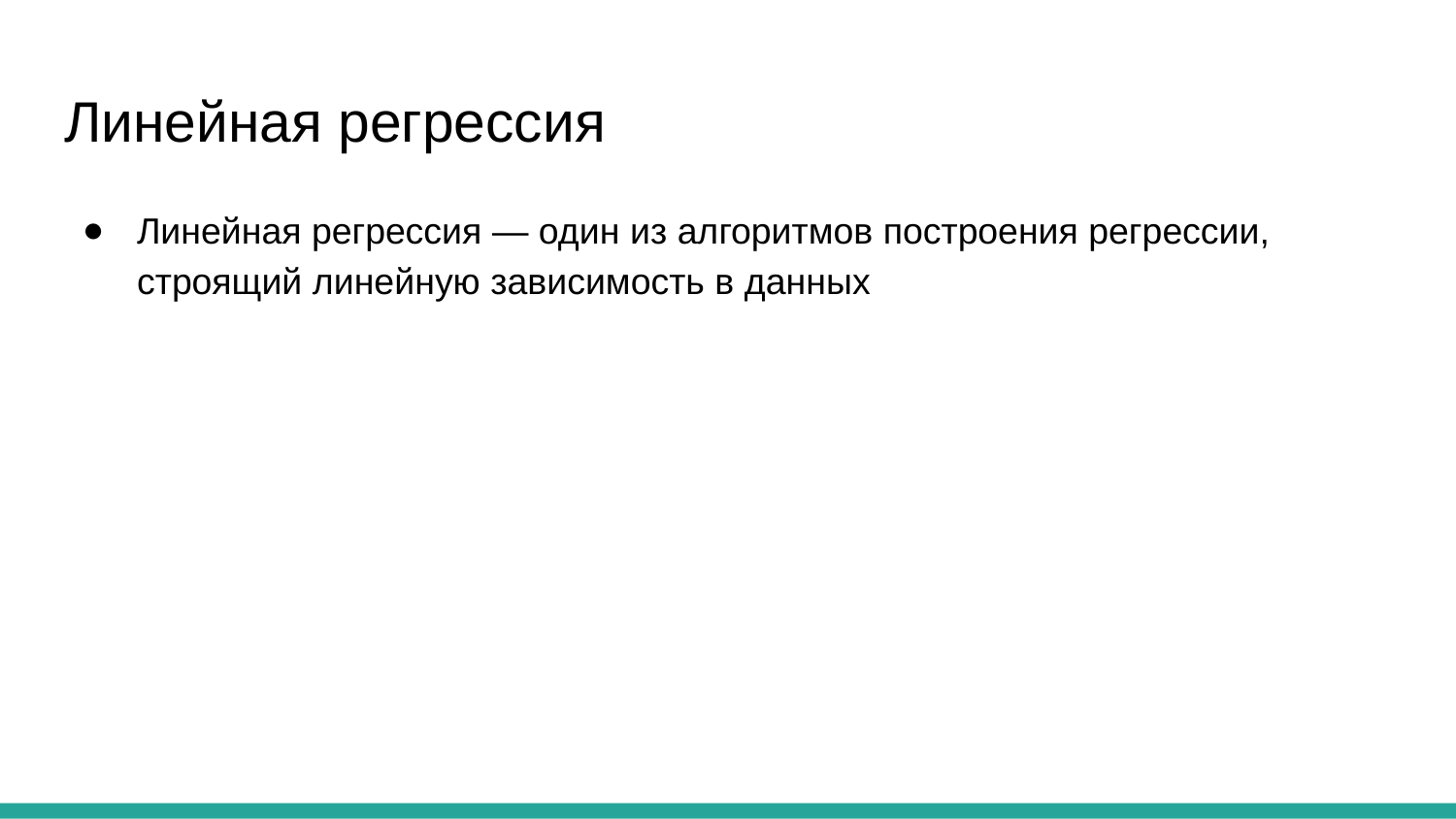

# Линейная регрессия
Линейная регрессия — один из алгоритмов построения регрессии, строящий линейную зависимость в данных